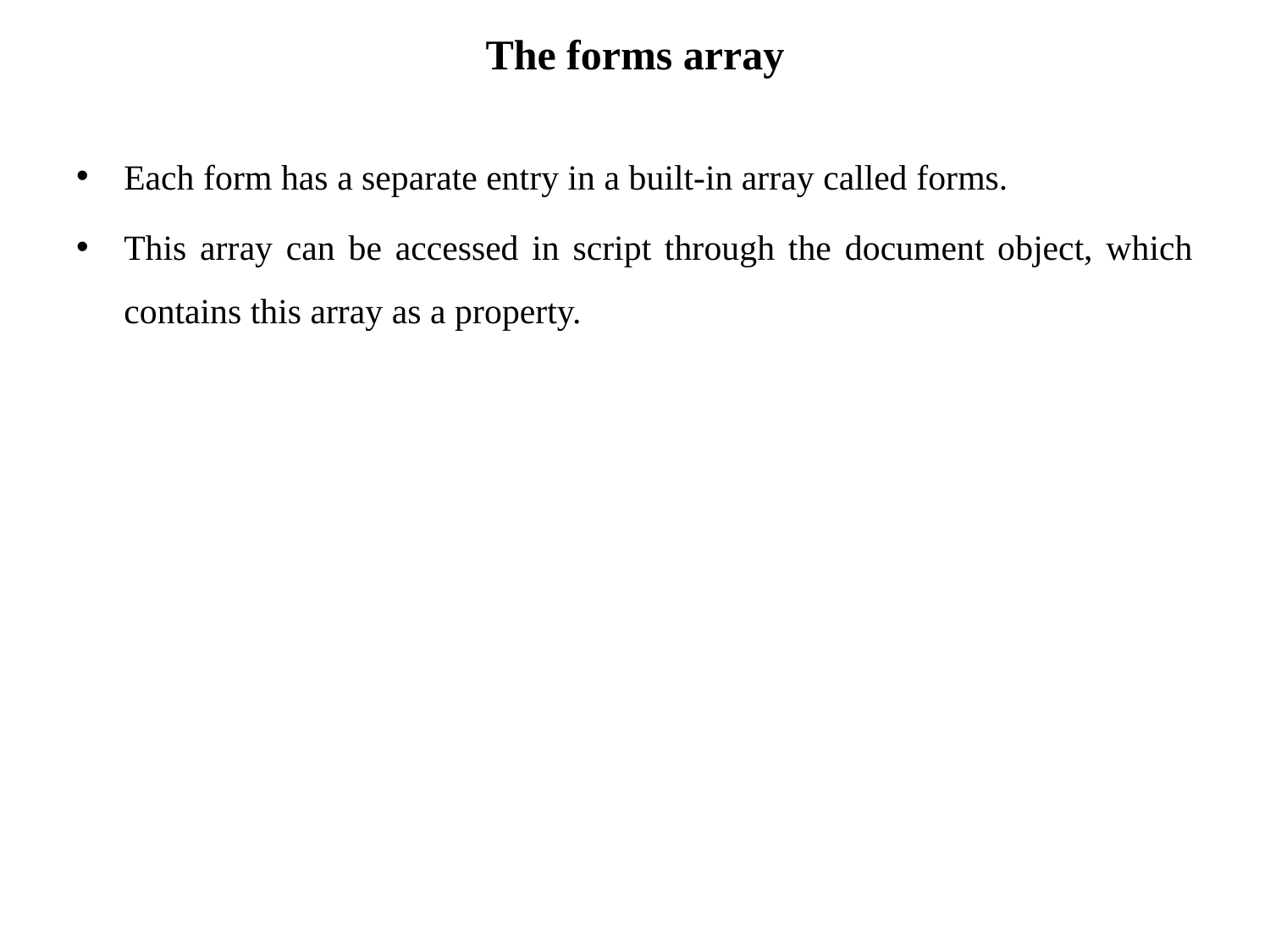

# The forms array
Each form has a separate entry in a built-in array called forms.
This array can be accessed in script through the document object, which contains this array as a property.